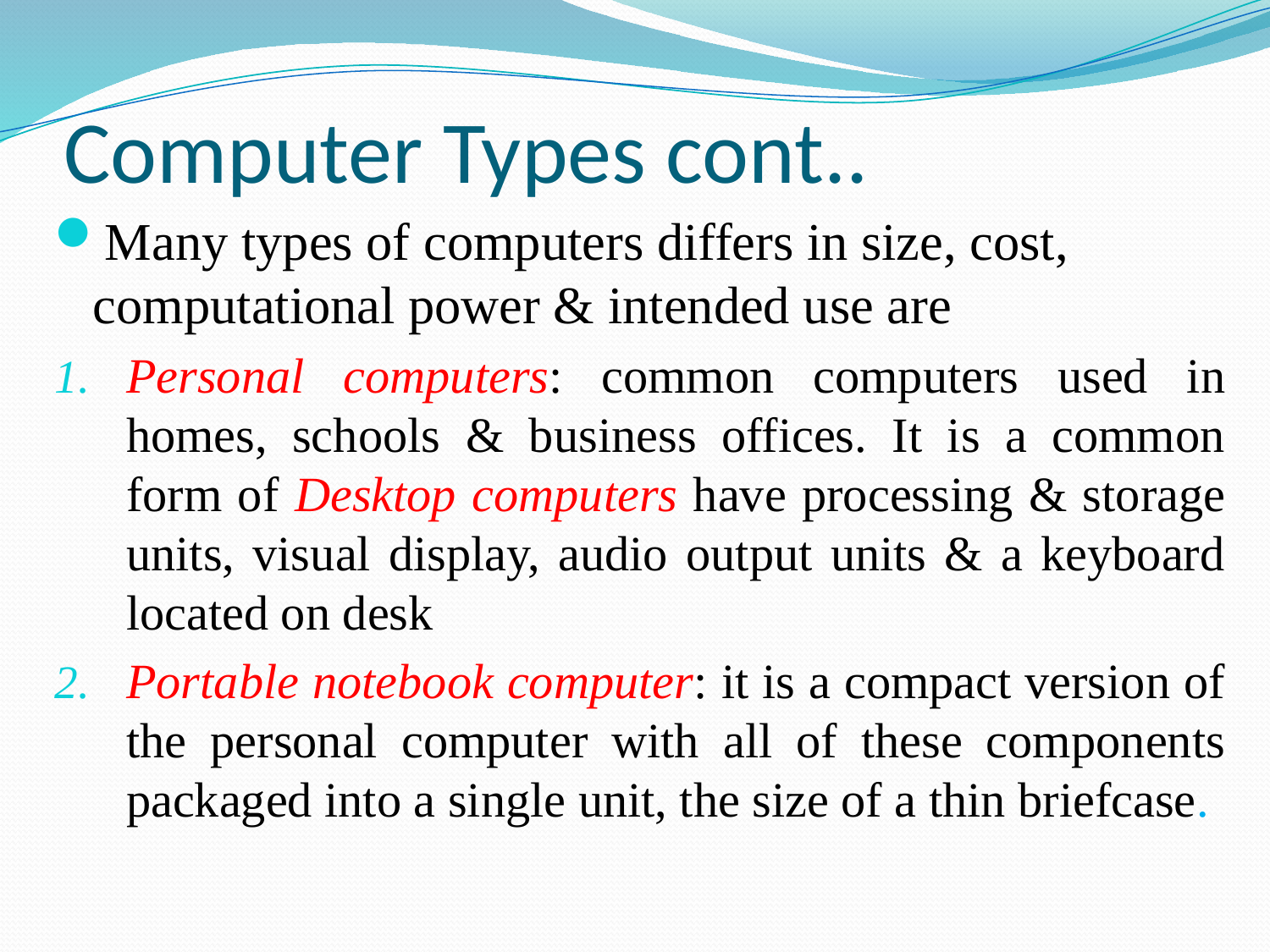

# Computer Types cont..
Many types of computers differs in size, cost, computational power & intended use are
Personal computers: common computers used in homes, schools & business offices. It is a common form of Desktop computers have processing & storage units, visual display, audio output units & a keyboard located on desk
Portable notebook computer: it is a compact version of the personal computer with all of these components packaged into a single unit, the size of a thin briefcase.